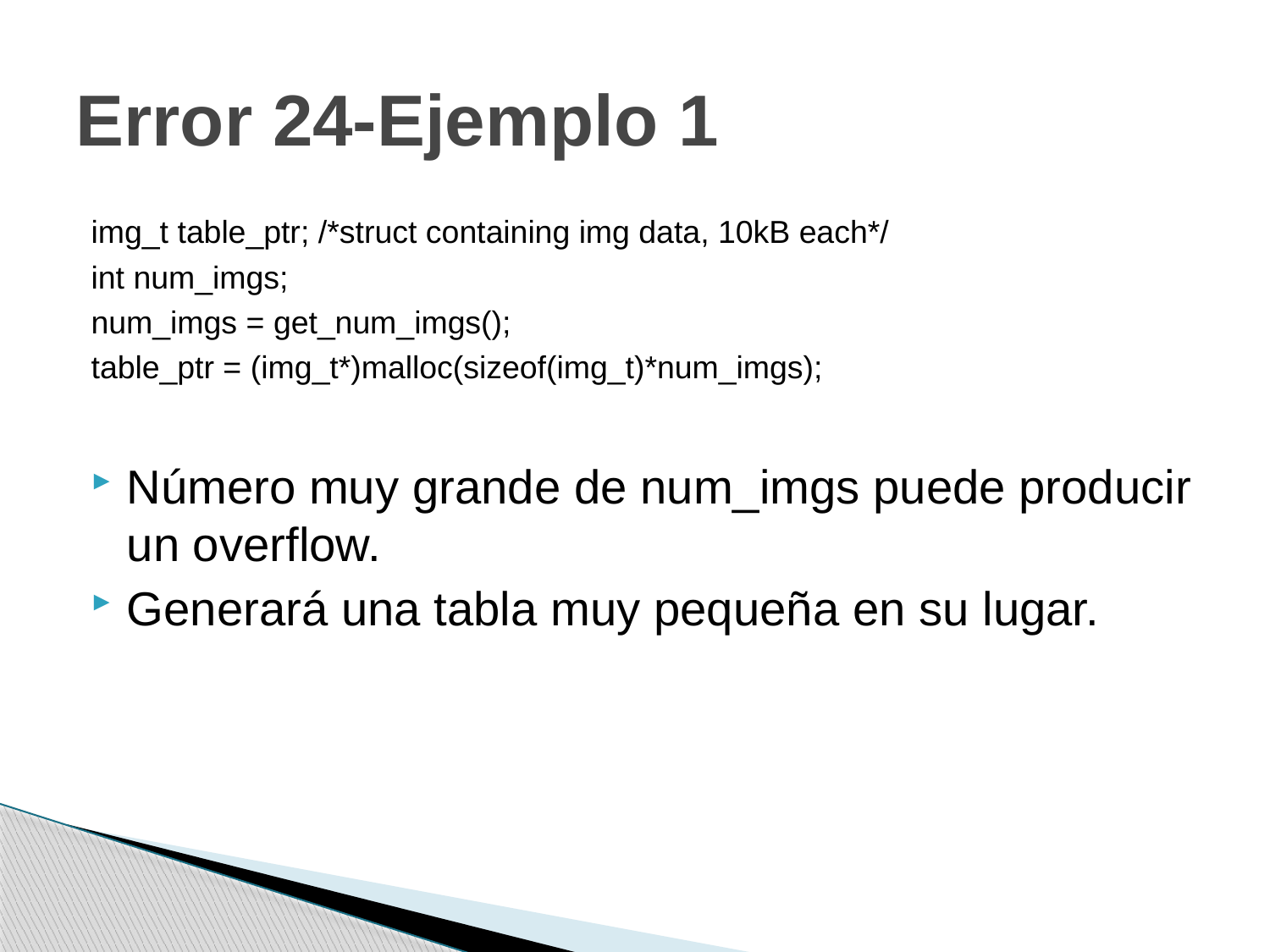

# Error 24-Ejemplo 1
img_t table_ptr; /*struct containing img data, 10kB each*/
int num_imgs;
num_imgs = get_num_imgs();
table_ptr = (img_t*)malloc(sizeof(img_t)*num_imgs);

Número muy grande de num_imgs puede producir un overflow.
Generará una tabla muy pequeña en su lugar.